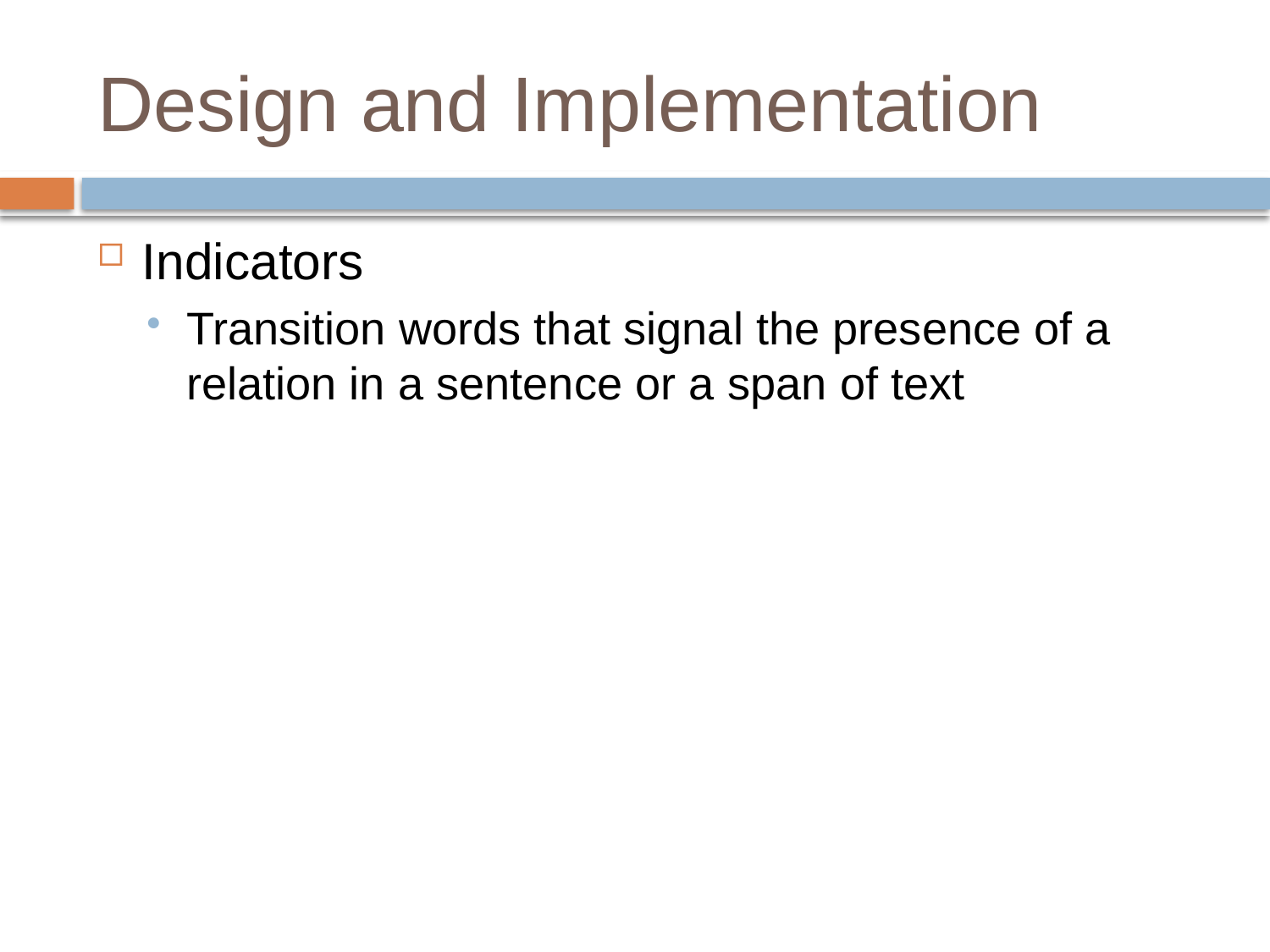

# Design and Implementation
Indicators
Transition words that signal the presence of a relation in a sentence or a span of text